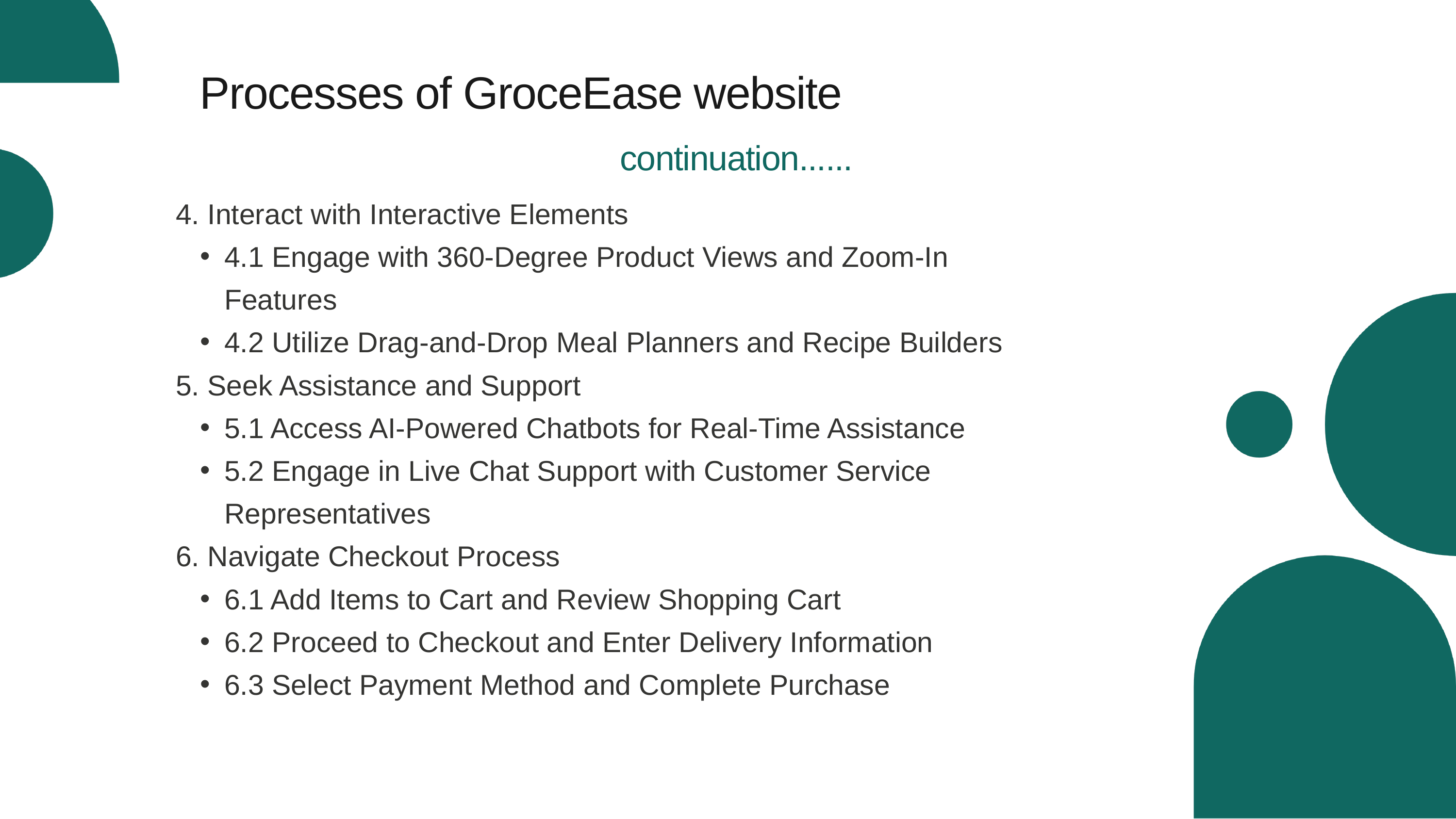

Processes of GroceEase website
continuation......
4. Interact with Interactive Elements
4.1 Engage with 360-Degree Product Views and Zoom-In Features
4.2 Utilize Drag-and-Drop Meal Planners and Recipe Builders
5. Seek Assistance and Support
5.1 Access AI-Powered Chatbots for Real-Time Assistance
5.2 Engage in Live Chat Support with Customer Service Representatives
6. Navigate Checkout Process
6.1 Add Items to Cart and Review Shopping Cart
6.2 Proceed to Checkout and Enter Delivery Information
6.3 Select Payment Method and Complete Purchase